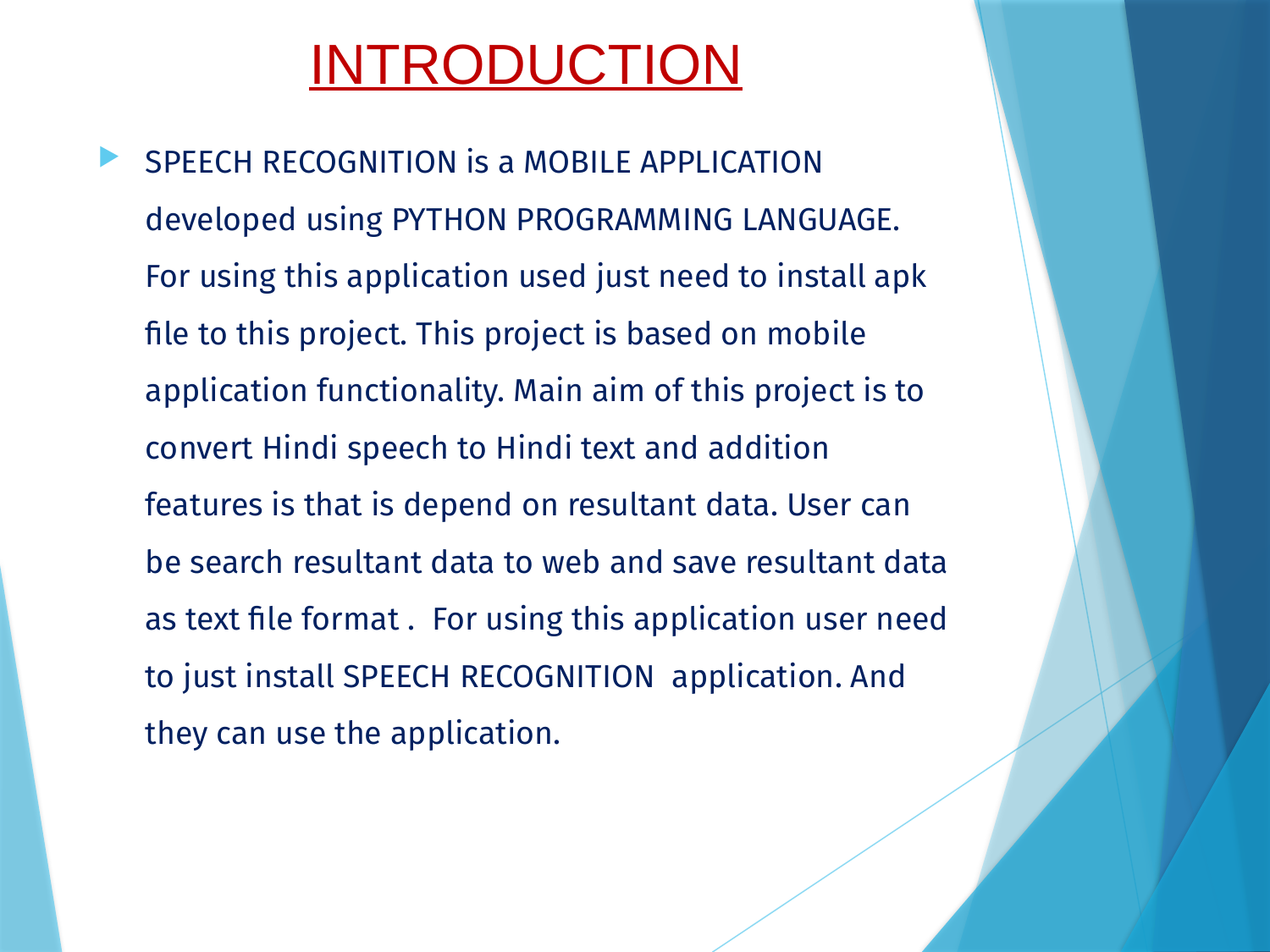

# INTRODUCTION
SPEECH RECOGNITION is a MOBILE APPLICATION  developed using PYTHON PROGRAMMING LANGUAGE. For using this application used just need to install apk file to this project. This project is based on mobile application functionality. Main aim of this project is to convert Hindi speech to Hindi text and addition features is that is depend on resultant data. User can be search resultant data to web and save resultant data as text file format .  For using this application user need to just install SPEECH RECOGNITION  application. And they can use the application.